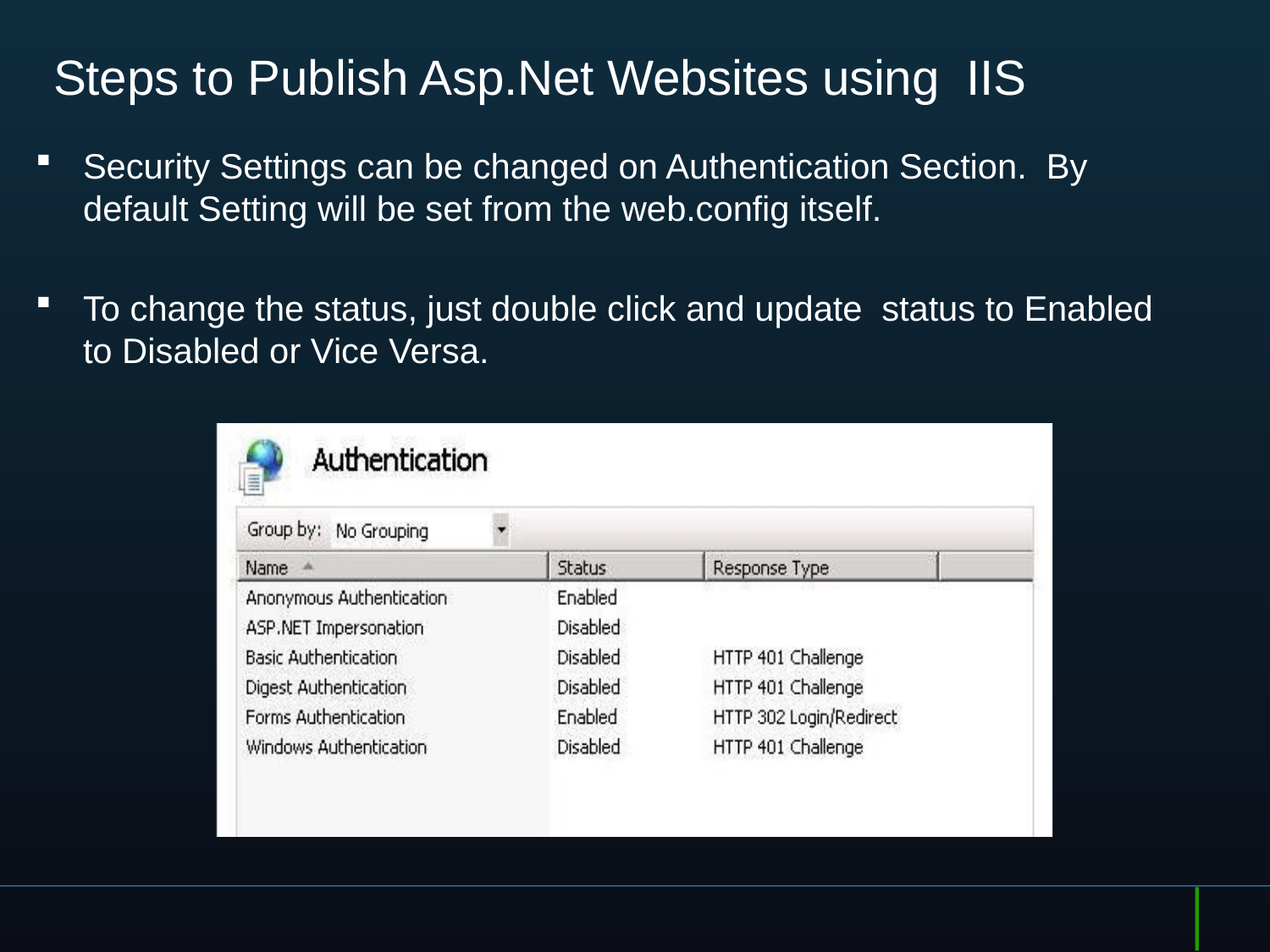

# Steps to Publish Asp.Net Websites using  IIS
Security Settings can be changed on Authentication Section.  By default Setting will be set from the web.config itself.

To change the status, just double click and update  status to Enabled to Disabled or Vice Versa.